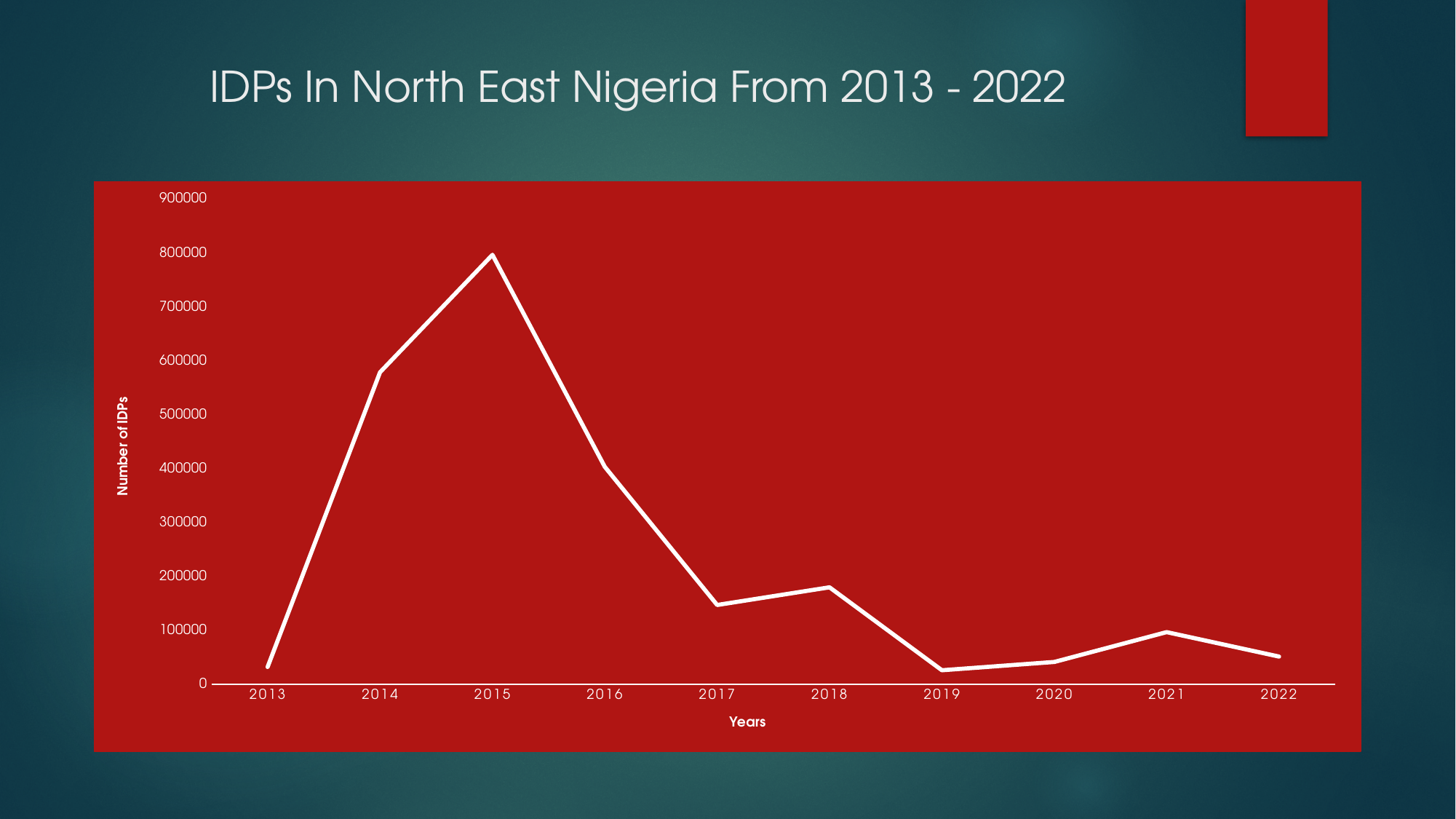

# IDPs In North East Nigeria From 2013 - 2022

### Chart

| Category | Sum of Total number of IDPs |
|---|---|
| 2013 | 32460.0 |
| 2014 | 578859.0 |
| 2015 | 796670.0 |
| 2016 | 403558.0 |
| 2017 | 147328.0 |
| 2018 | 180076.0 |
| 2019 | 26276.0 |
| 2020 | 41668.0 |
| 2021 | 96991.0 |
| 2022 | 51692.0 |